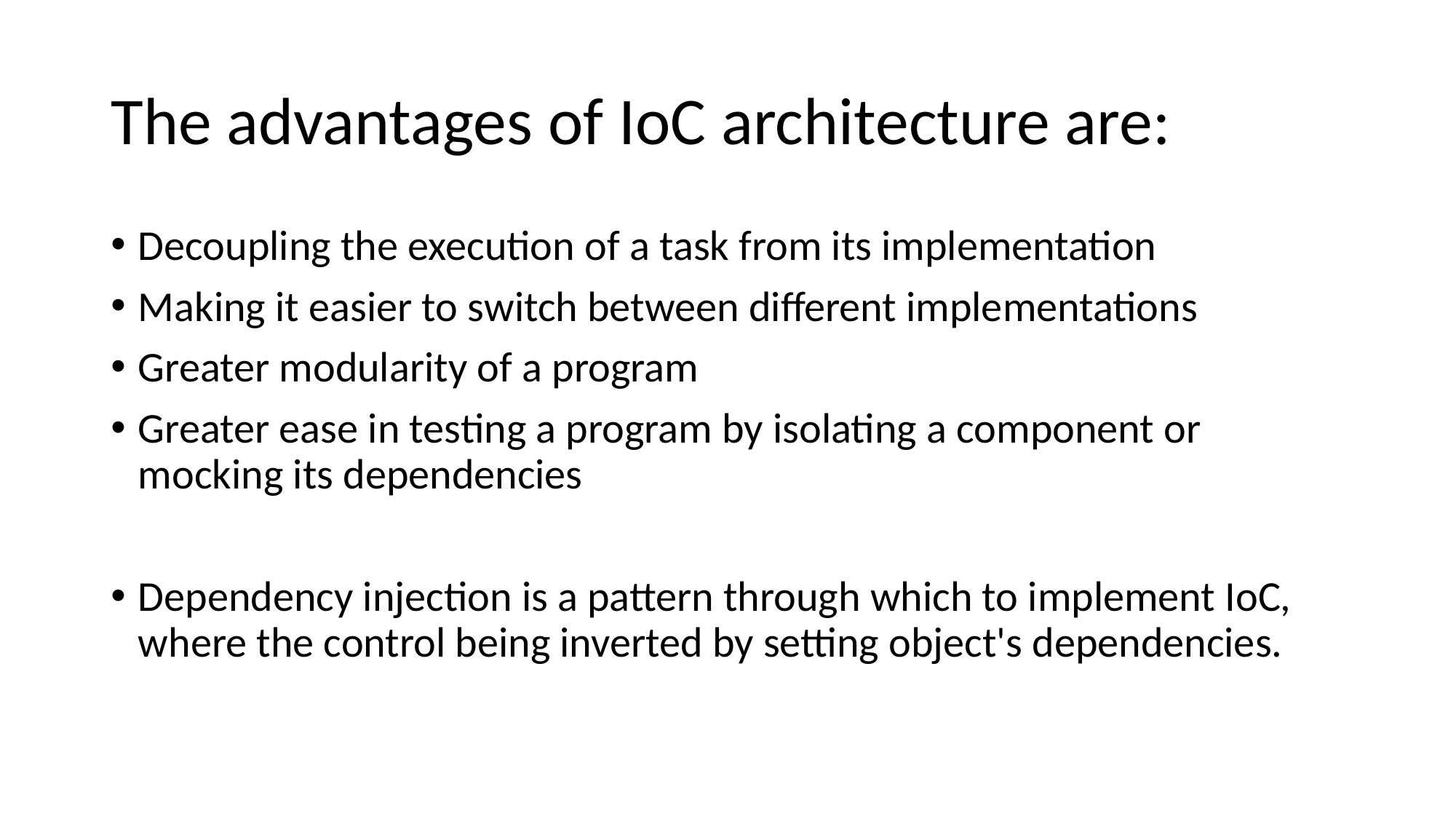

# The advantages of IoC architecture are:
Decoupling the execution of a task from its implementation
Making it easier to switch between different implementations
Greater modularity of a program
Greater ease in testing a program by isolating a component or mocking its dependencies

Dependency injection is a pattern through which to implement IoC, where the control being inverted by setting object's dependencies.